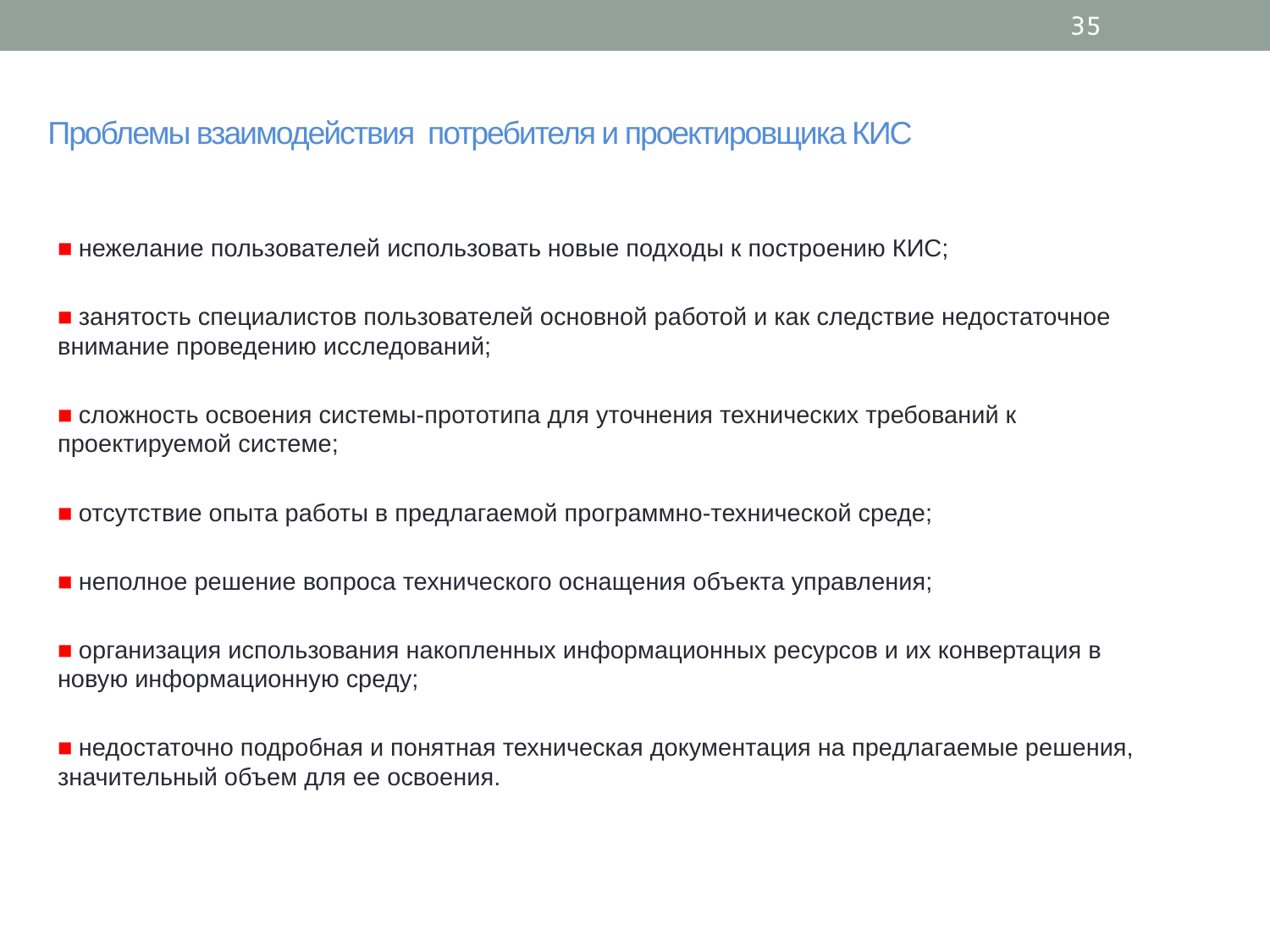

35
Проблемы взаимодействия  потребителя и проектировщика КИС
■ нежелание пользователей использовать новые подходы к построению КИС;

■ занятость специалистов пользователей основной работой и как следствие недостаточное внимание проведению исследований;

■ сложность освоения системы-прототипа для уточнения технических требований к проектируемой системе;

■ отсутствие опыта работы в предлагаемой программно-технической среде;

■ неполное решение вопроса технического оснащения объекта управления;

■ организация использования накопленных информационных ресурсов и их конвертация в новую информационную среду;

■ недостаточно подробная и понятная техническая документация на предлагаемые решения, значительный объем для ее освоения.